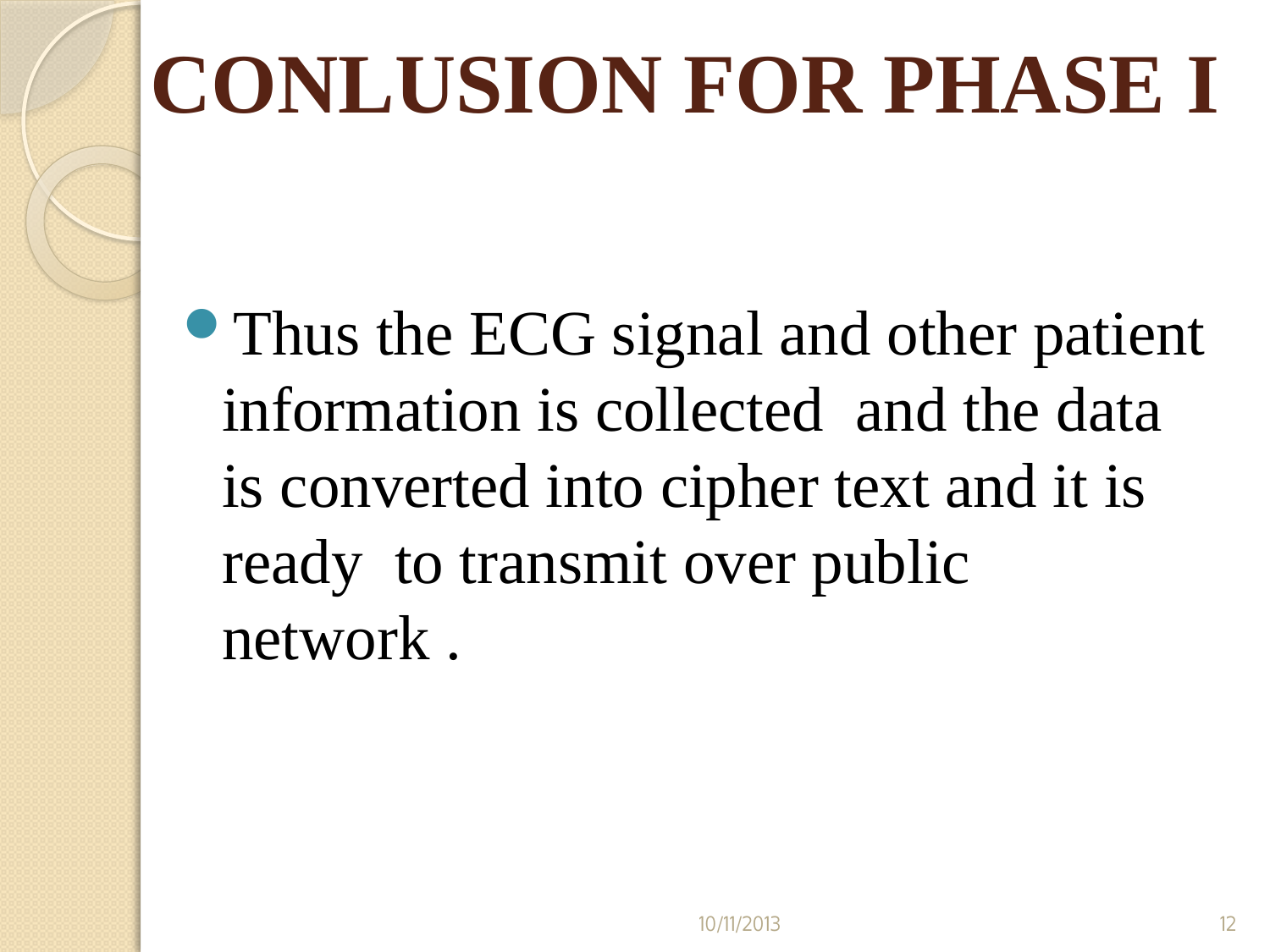

# CONLUSION FOR PHASE I
Thus the ECG signal and other patient information is collected  and the data is converted into cipher text and it is ready  to transmit over public network .
10/11/2013
12